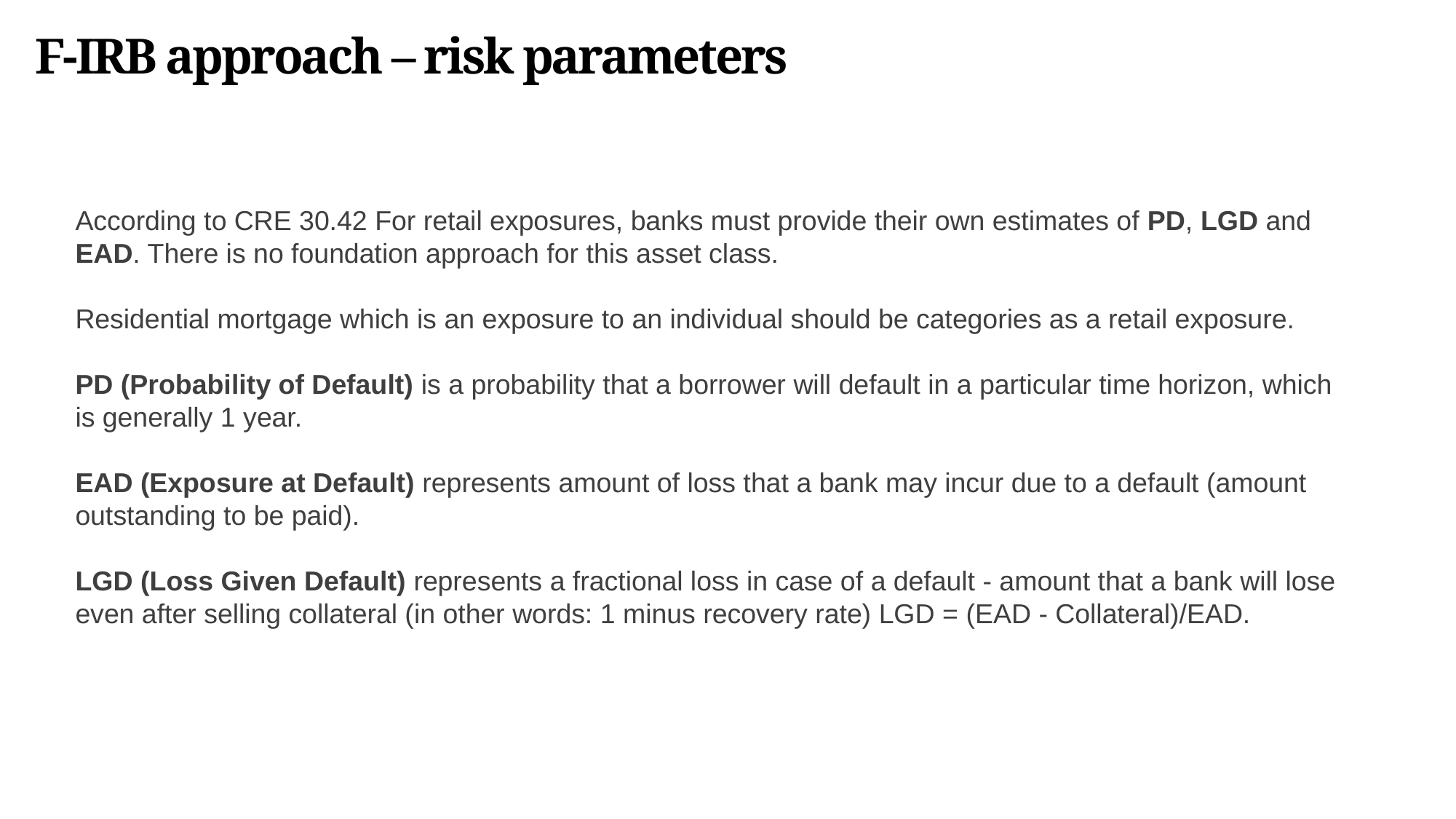

F-IRB approach – risk parameters

According to CRE 30.42 For retail exposures, banks must provide their own estimates of PD, LGD and EAD. There is no foundation approach for this asset class.

Residential mortgage which is an exposure to an individual should be categories as a retail exposure.

PD (Probability of Default) is a probability that a borrower will default in a particular time horizon, which is generally 1 year.

EAD (Exposure at Default) represents amount of loss that a bank may incur due to a default (amount outstanding to be paid).

LGD (Loss Given Default) represents a fractional loss in case of a default - amount that a bank will lose even after selling collateral (in other words: 1 minus recovery rate) LGD = (EAD - Collateral)/EAD.